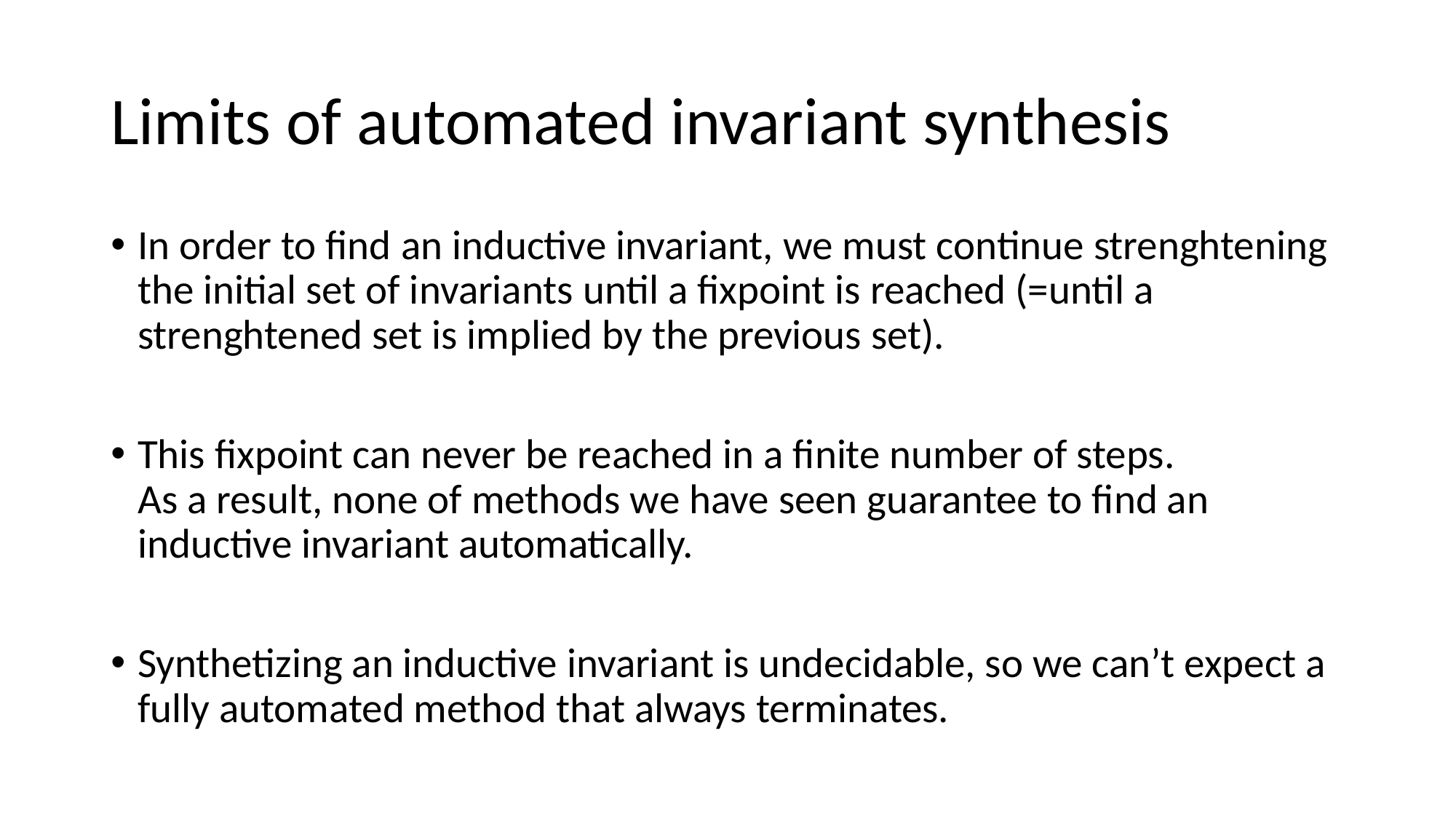

# Limits of automated invariant synthesis
In order to find an inductive invariant, we must continue strenghtening the initial set of invariants until a fixpoint is reached (=until a strenghtened set is implied by the previous set).

This fixpoint can never be reached in a finite number of steps.
As a result, none of methods we have seen guarantee to find an inductive invariant automatically.

Synthetizing an inductive invariant is undecidable, so we can’t expect a fully automated method that always terminates.